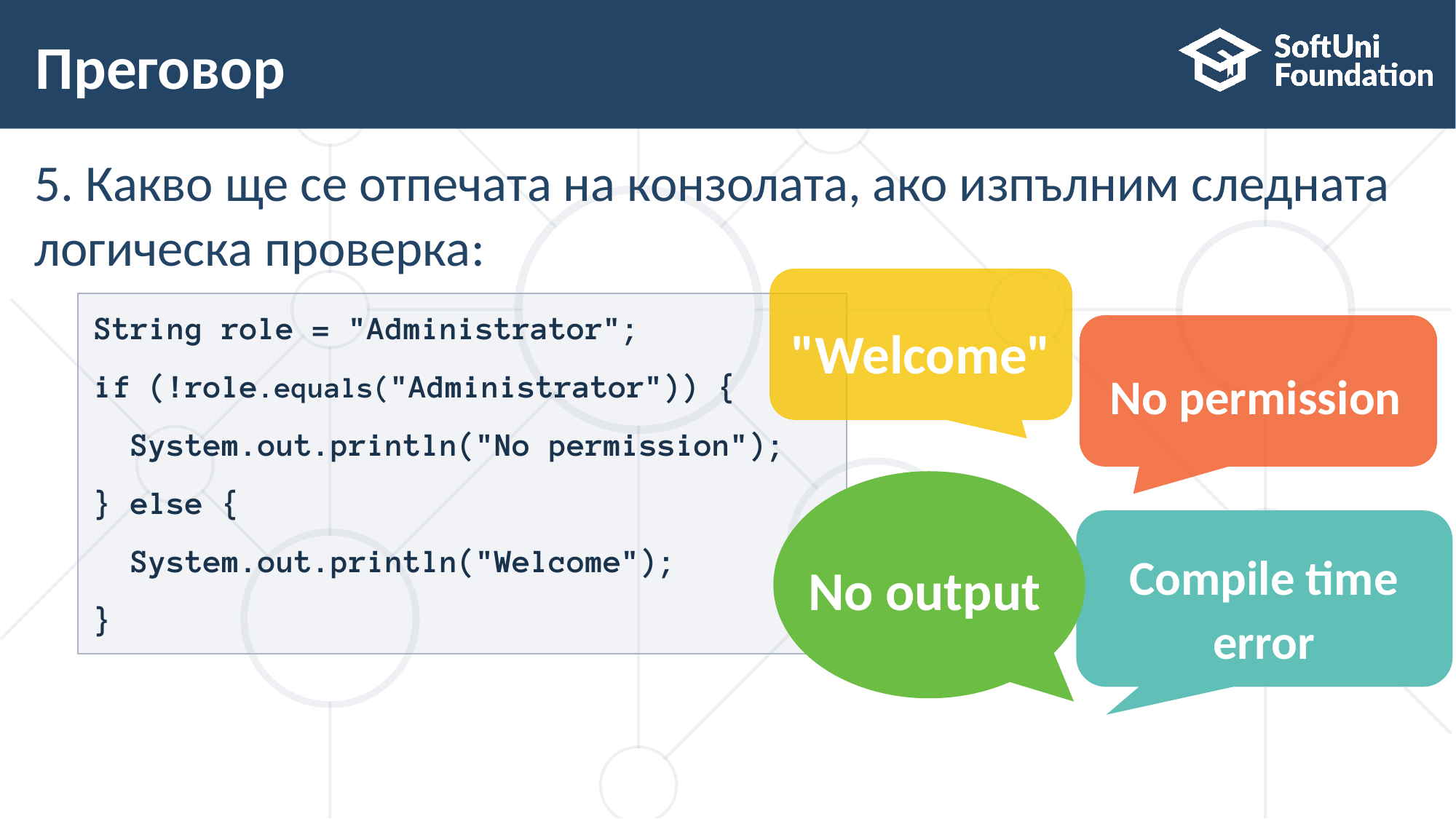

# Преговор
5. Какво ще се отпечата на конзолата, ако изпълним следната логическа проверка:

"Welcome"
String role = "Administrator";
if (!role.equals("Administrator")) {
  System.out.println("No permission");
} else {
  System.out.println("Welcome");
}

No permission

No output

Compile time error